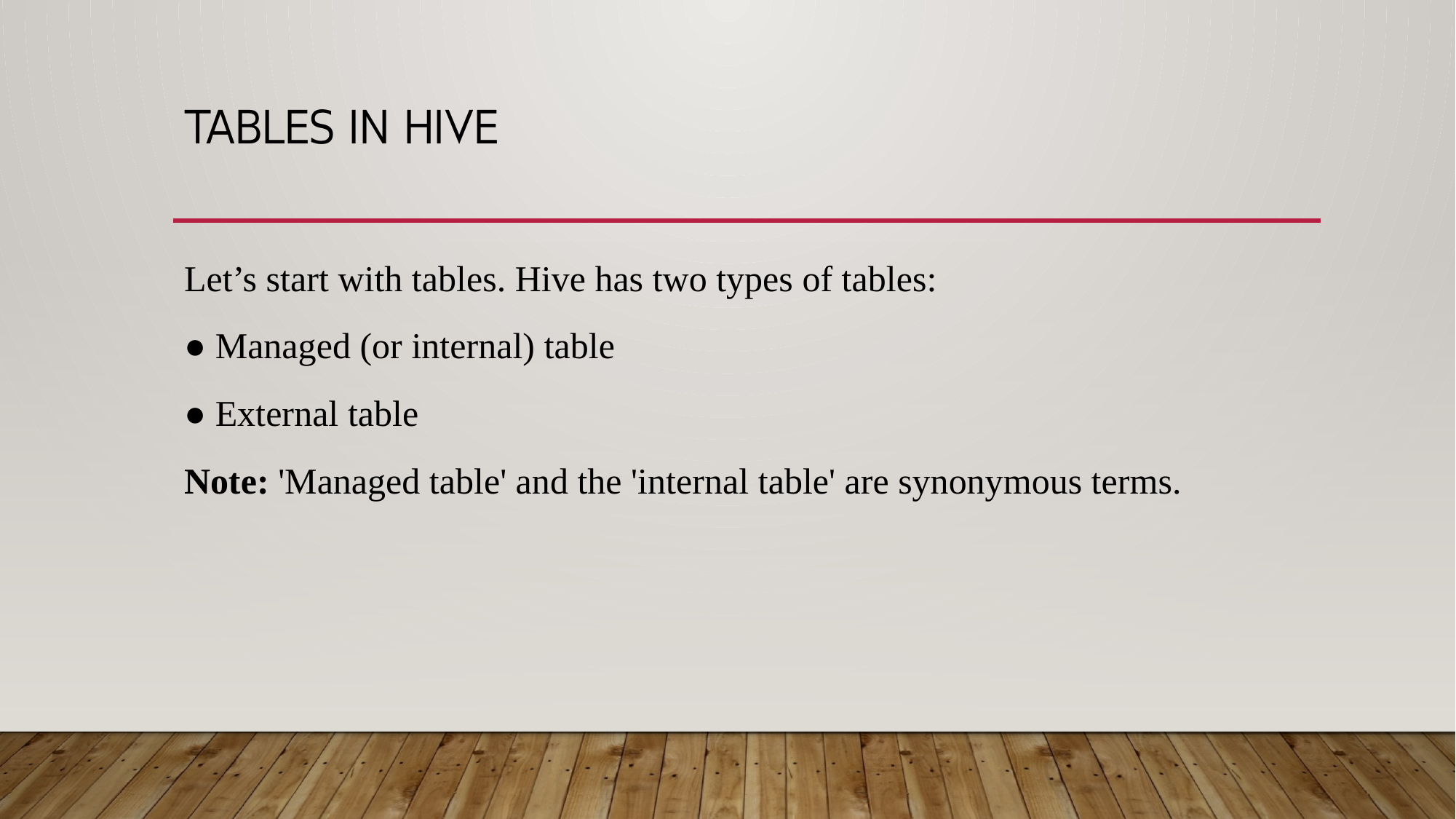

# Tables in hive
Let’s start with tables. Hive has two types of tables:
● Managed (or internal) table
● External table
Note: 'Managed table' and the 'internal table' are synonymous terms.